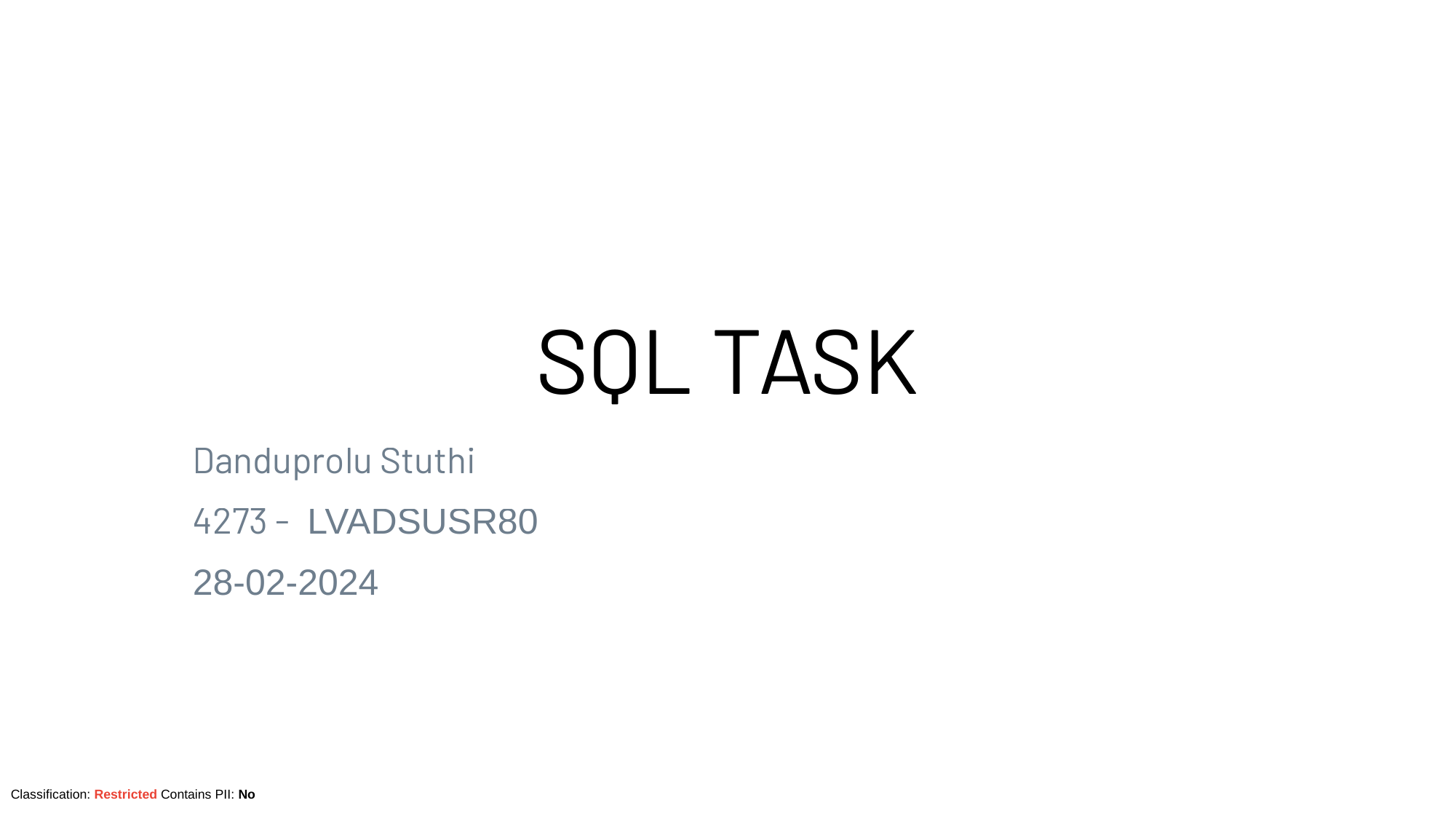

# SQL TASK
Danduprolu Stuthi
4273 -  LVADSUSR80
28-02-2024